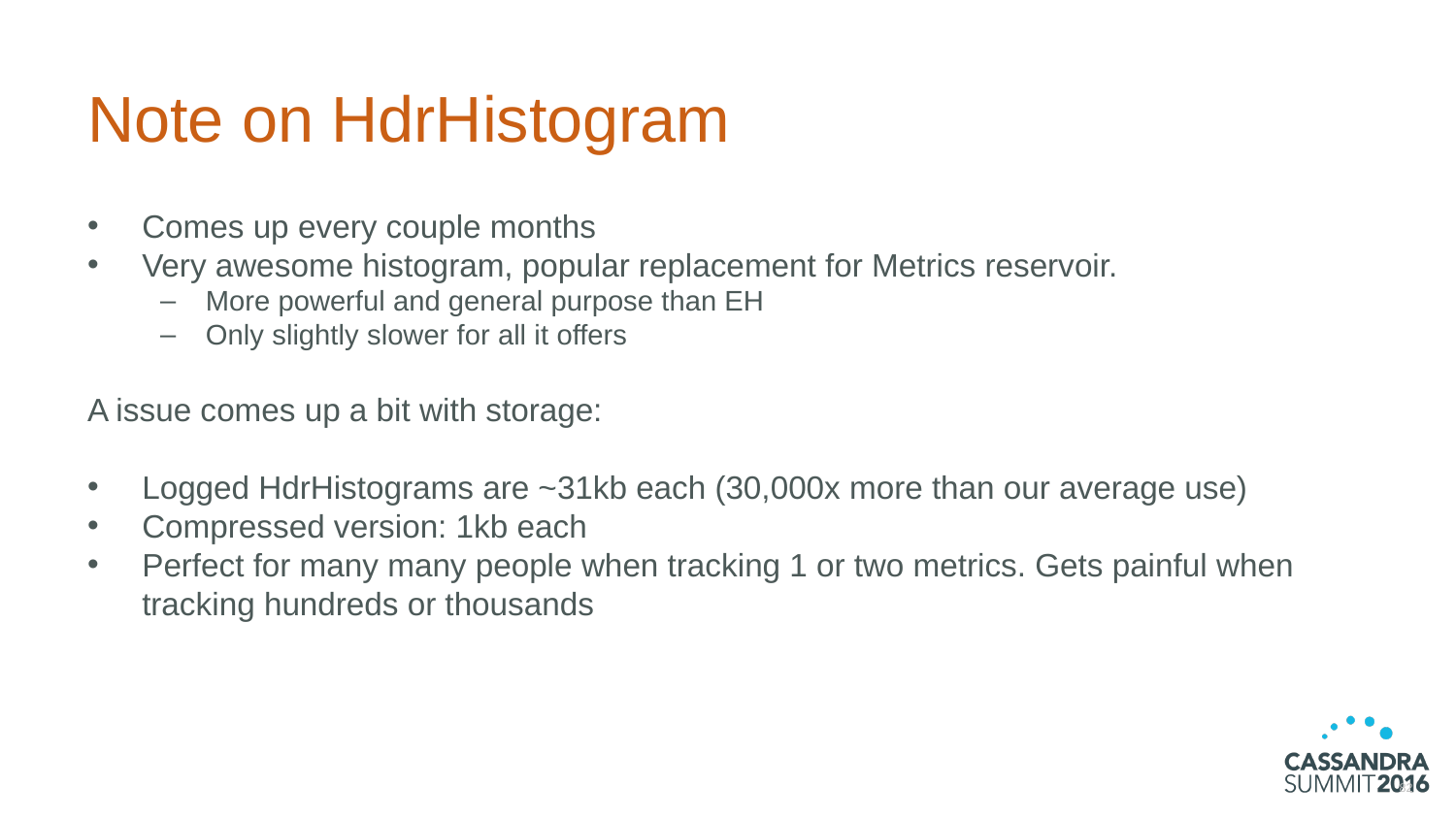

# Note on HdrHistogram
Comes up every couple months
Very awesome histogram, popular replacement for Metrics reservoir.
More powerful and general purpose than EH
Only slightly slower for all it offers

A issue comes up a bit with storage:

Logged HdrHistograms are ~31kb each (30,000x more than our average use)
Compressed version: 1kb each
Perfect for many many people when tracking 1 or two metrics. Gets painful when tracking hundreds or thousands
82